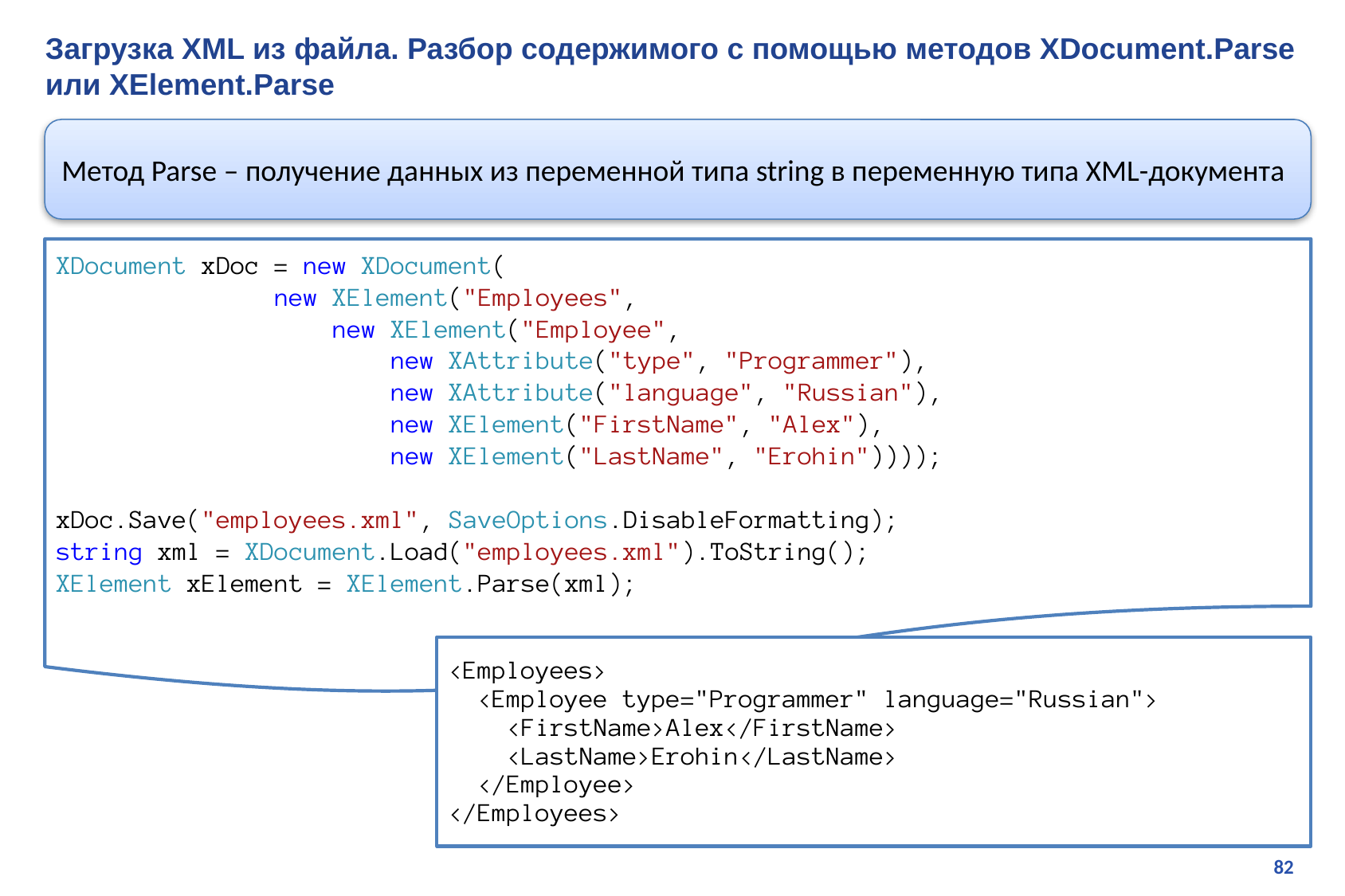

# Загрузка XML из файла. Разбор содержимого с помощью методов XDocument.Parse или XElement.Parse
Метод Parse – получение данных из переменной типа string в переменную типа XML-документа
XDocument xDoc = new XDocument(
               new XElement("Employees",
                   new XElement("Employee",
                       new XAttribute("type", "Programmer"),
                       new XAttribute("language", "Russian"),
                       new XElement("FirstName", "Alex"),
                       new XElement("LastName", "Erohin"))));

xDoc.Save("employees.xml", SaveOptions.DisableFormatting);
string xml = XDocument.Load("employees.xml").ToString();
XElement xElement = XElement.Parse(xml);
<Employees>
  <Employee type="Programmer" language="Russian">
    <FirstName>Alex</FirstName>
    <LastName>Erohin</LastName>
  </Employee>
</Employees>